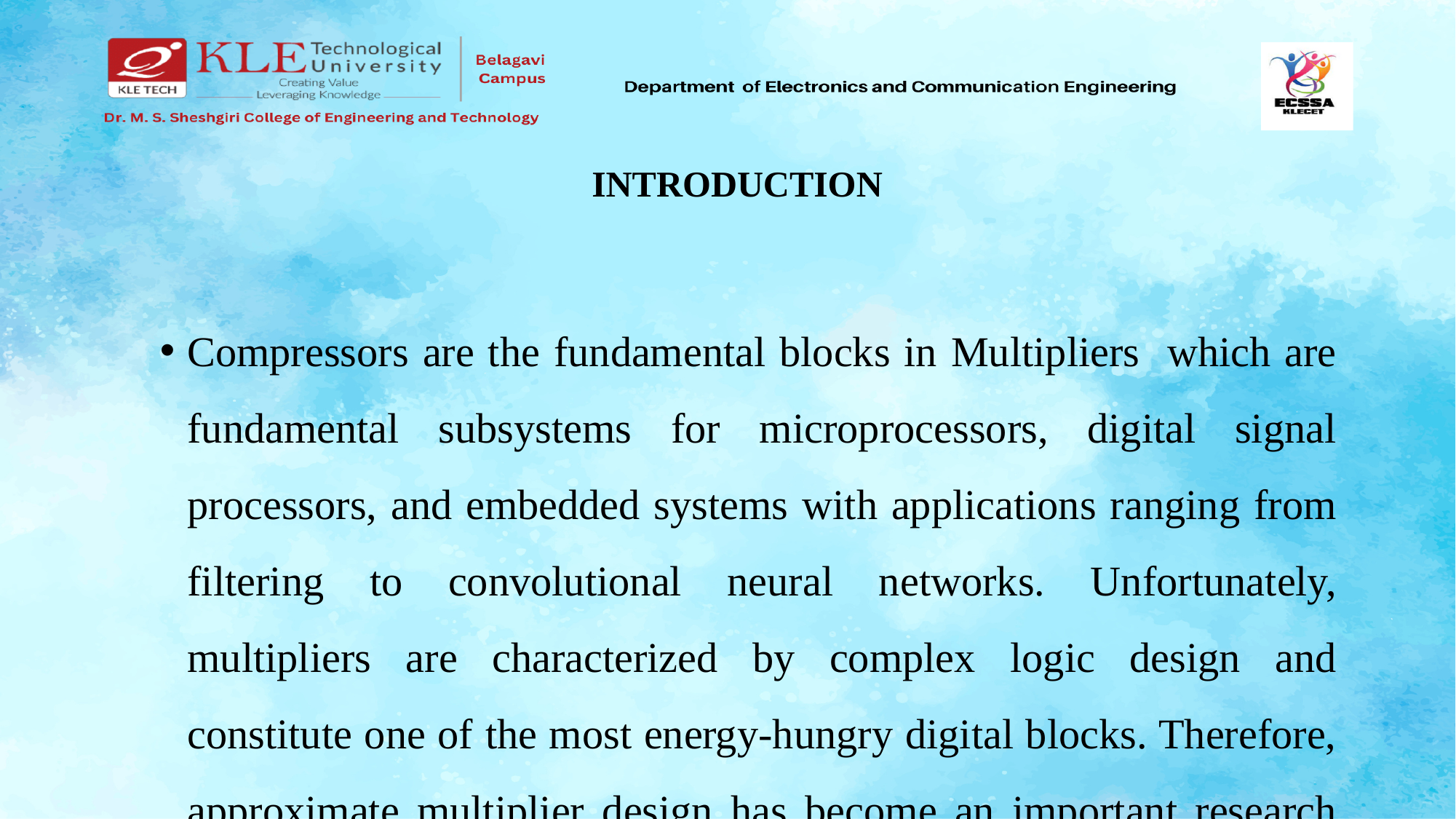

# INTRODUCTION
Compressors are the fundamental blocks in Multipliers  which are fundamental subsystems for microprocessors, digital signal processors, and embedded systems with applications ranging from filtering to convolutional neural networks. Unfortunately, multipliers are characterized by complex logic design and constitute one of the most energy-hungry digital blocks. Therefore, approximate multiplier design has become an important research subject in recent years.